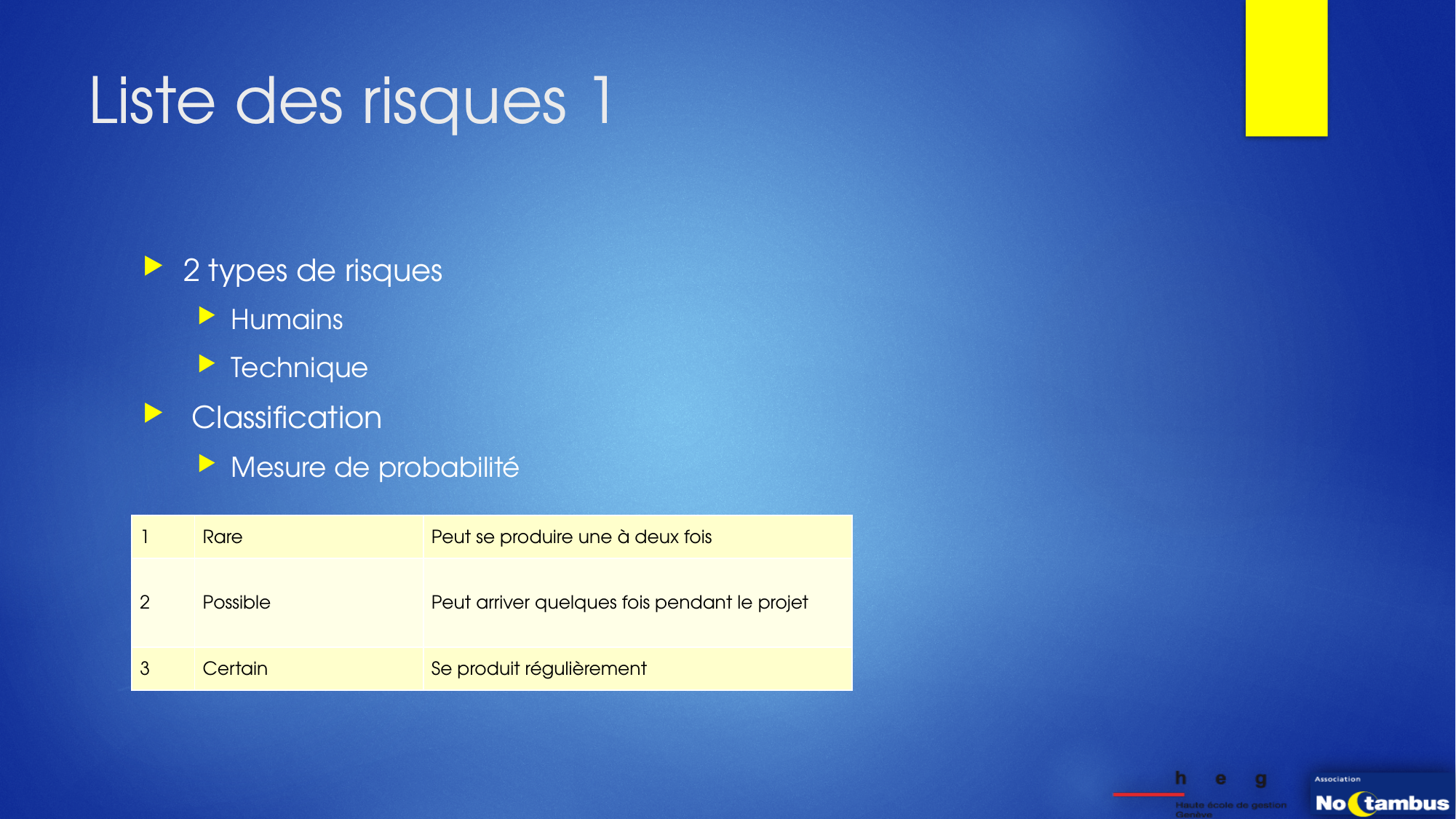

# Liste des risques 1
2 types de risques
Humains
Technique
 Classification
Mesure de probabilité

| 1 | Rare | Peut se produire une à deux fois |
| --- | --- | --- |
| 2 | Possible | Peut arriver quelques fois pendant le projet |
| 3 | Certain | Se produit régulièrement |